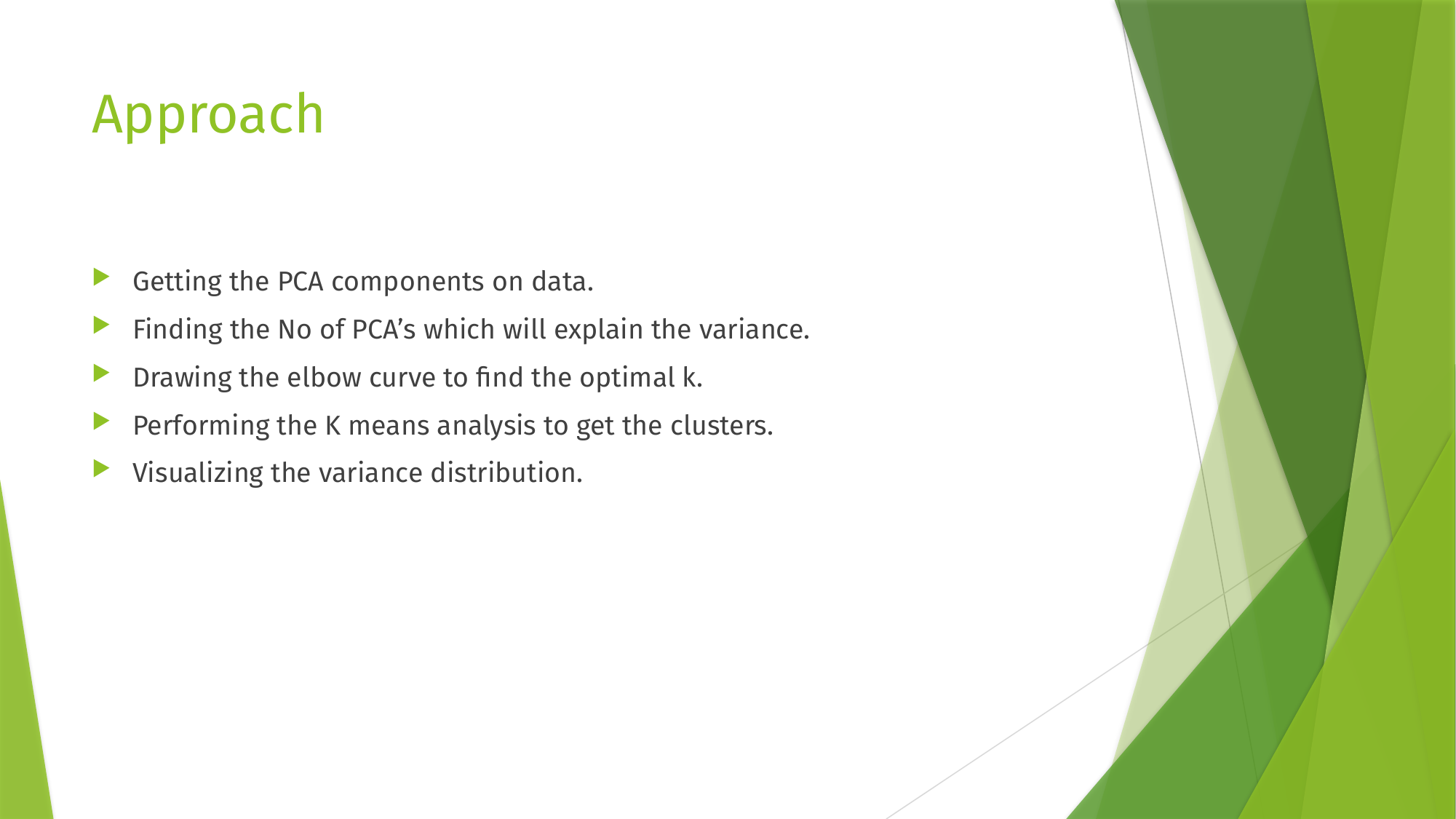

# Approach
Getting the PCA components on data.
Finding the No of PCA’s which will explain the variance.
Drawing the elbow curve to find the optimal k.
Performing the K means analysis to get the clusters.
Visualizing the variance distribution.